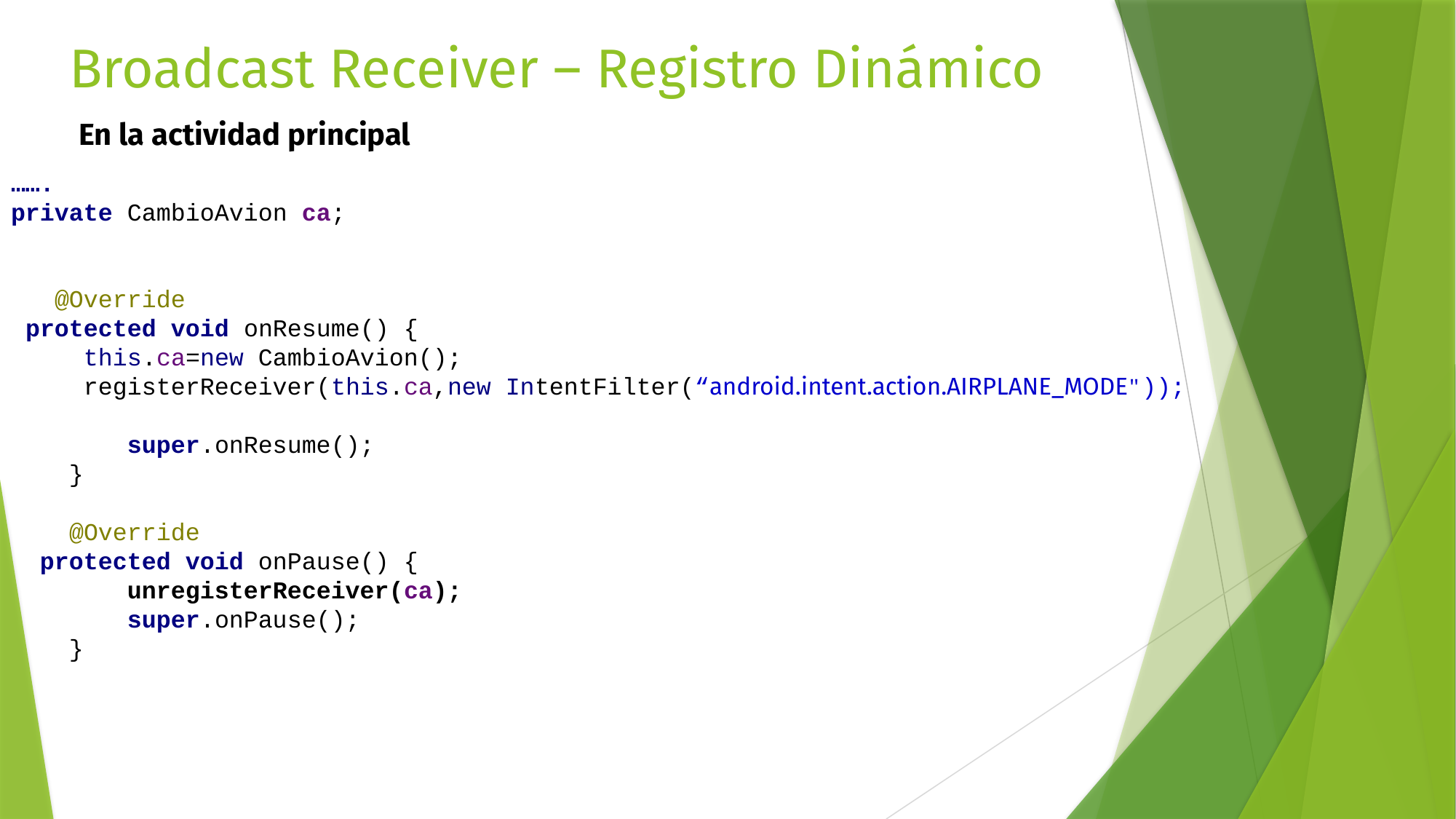

# Broadcast Receiver – Registro Dinámico
En la actividad principal
…….
private CambioAvion ca;
   @Override
 protected void onResume() {
     this.ca=new CambioAvion();
     registerReceiver(this.ca,new IntentFilter(“android.intent.action.AIRPLANE_MODE"));
        super.onResume();
    }
    @Override
  protected void onPause() {
        unregisterReceiver(ca);
        super.onPause();
    }